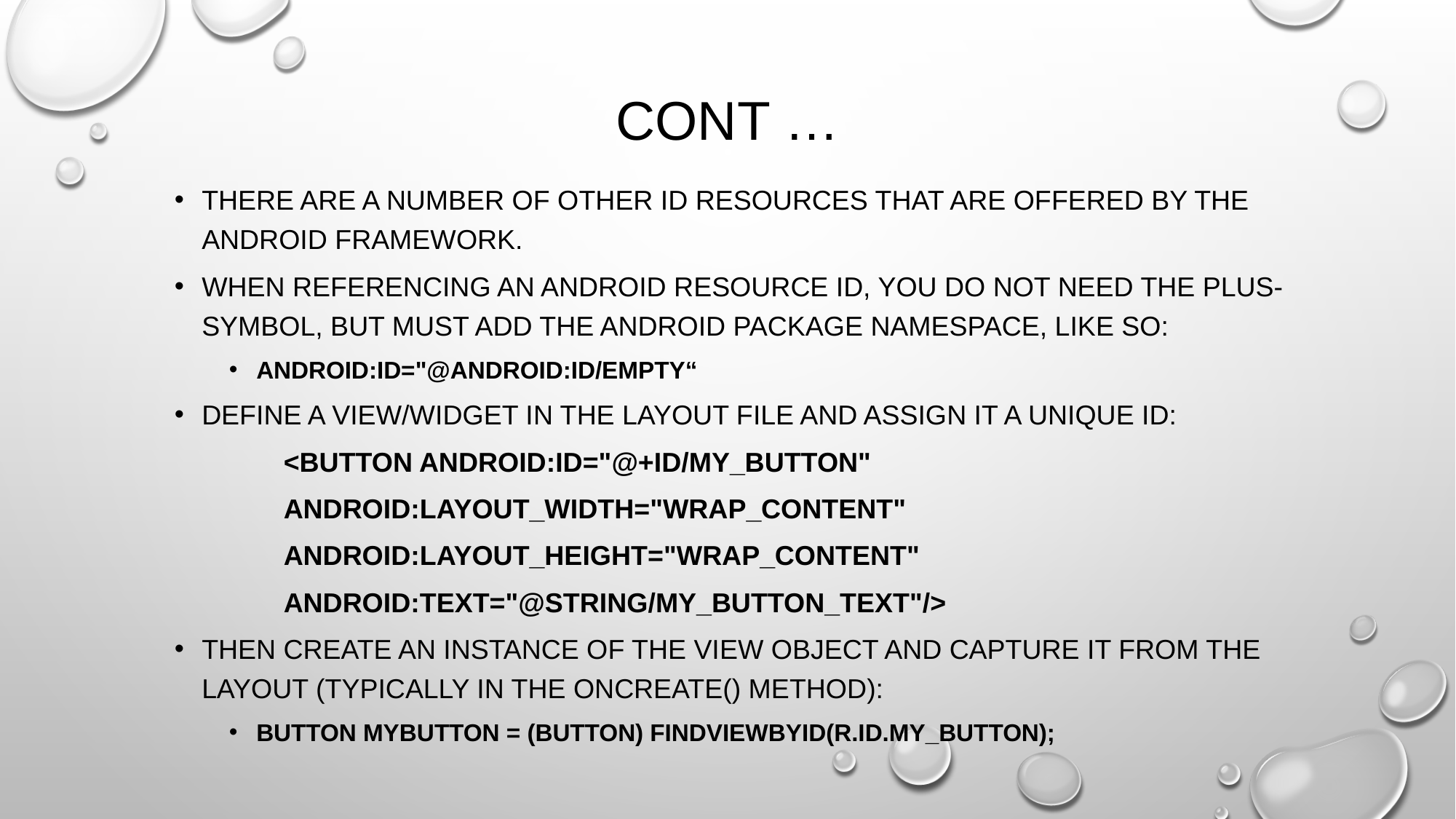

# Cont …
There are a number of other ID resources that are offered by the Android framework.
When referencing an Android resource ID, you do not need the plus-symbol, but must add the android package namespace, like so:
android:id="@android:id/empty“
Define a view/widget in the layout file and assign it a unique ID:
	<Button android:id="@+id/my_button"
        	android:layout_width="wrap_content"
        	android:layout_height="wrap_content"
        	android:text="@string/my_button_text"/>
Then create an instance of the view object and capture it from the layout (typically in the onCreate() method):
Button myButton = (Button) findViewById(R.id.my_button);